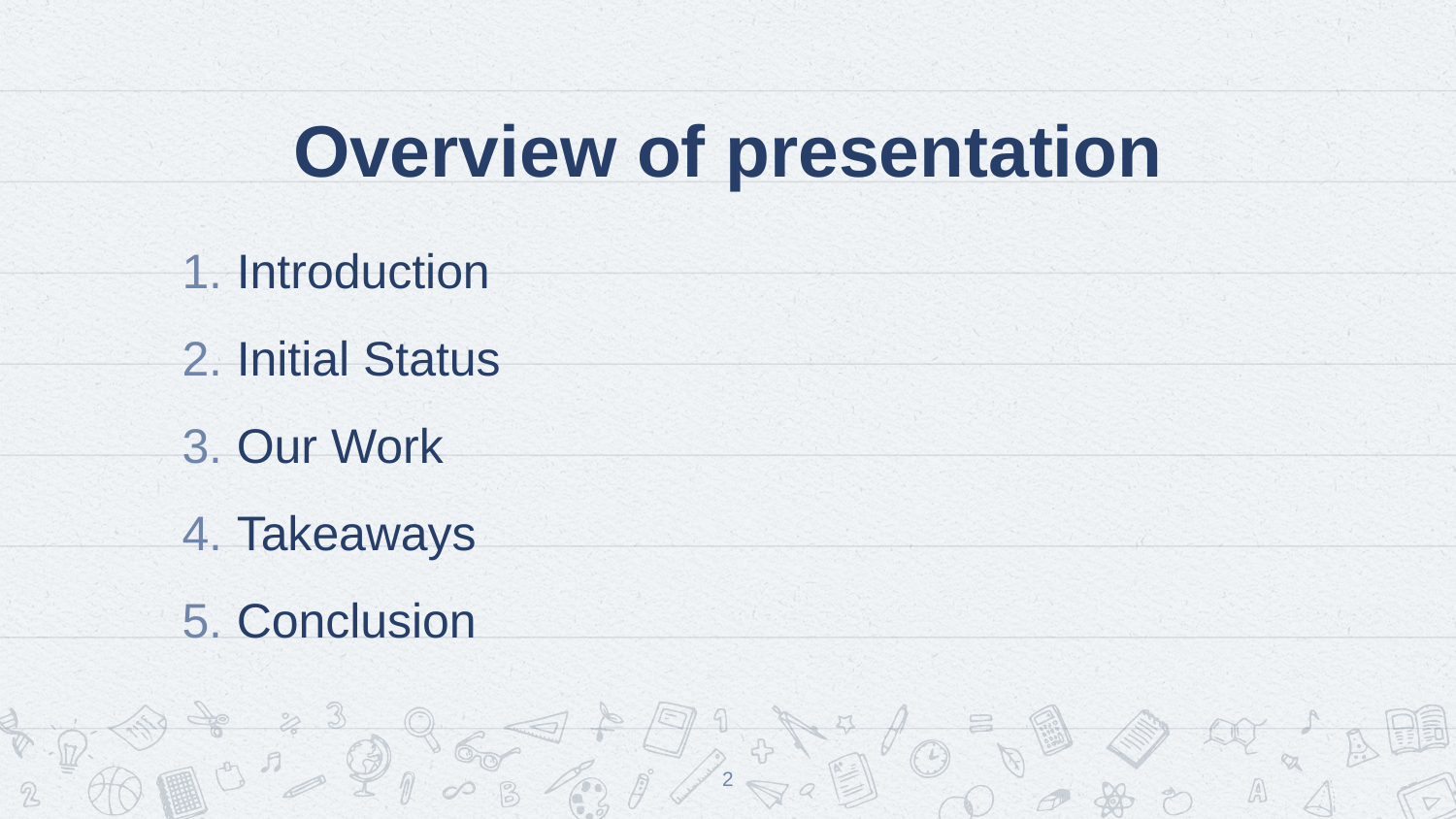

# Overview of presentation
Introduction
Initial Status
Our Work
Takeaways
Conclusion
2